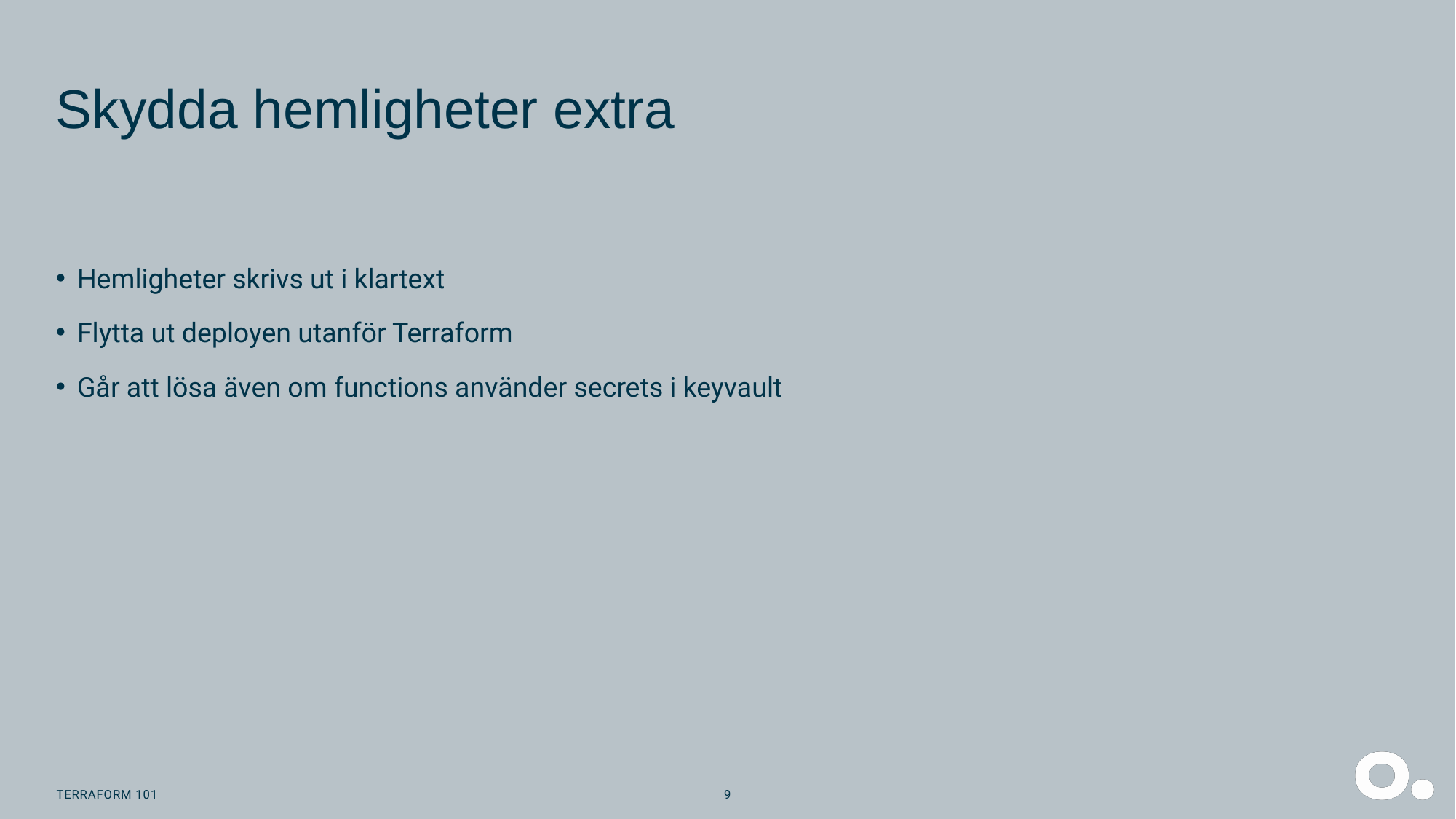

# Skydda hemligheter extra
Hemligheter skrivs ut i klartext
Flytta ut deployen utanför Terraform
Går att lösa även om functions använder secrets i keyvault

Terraform 101
9